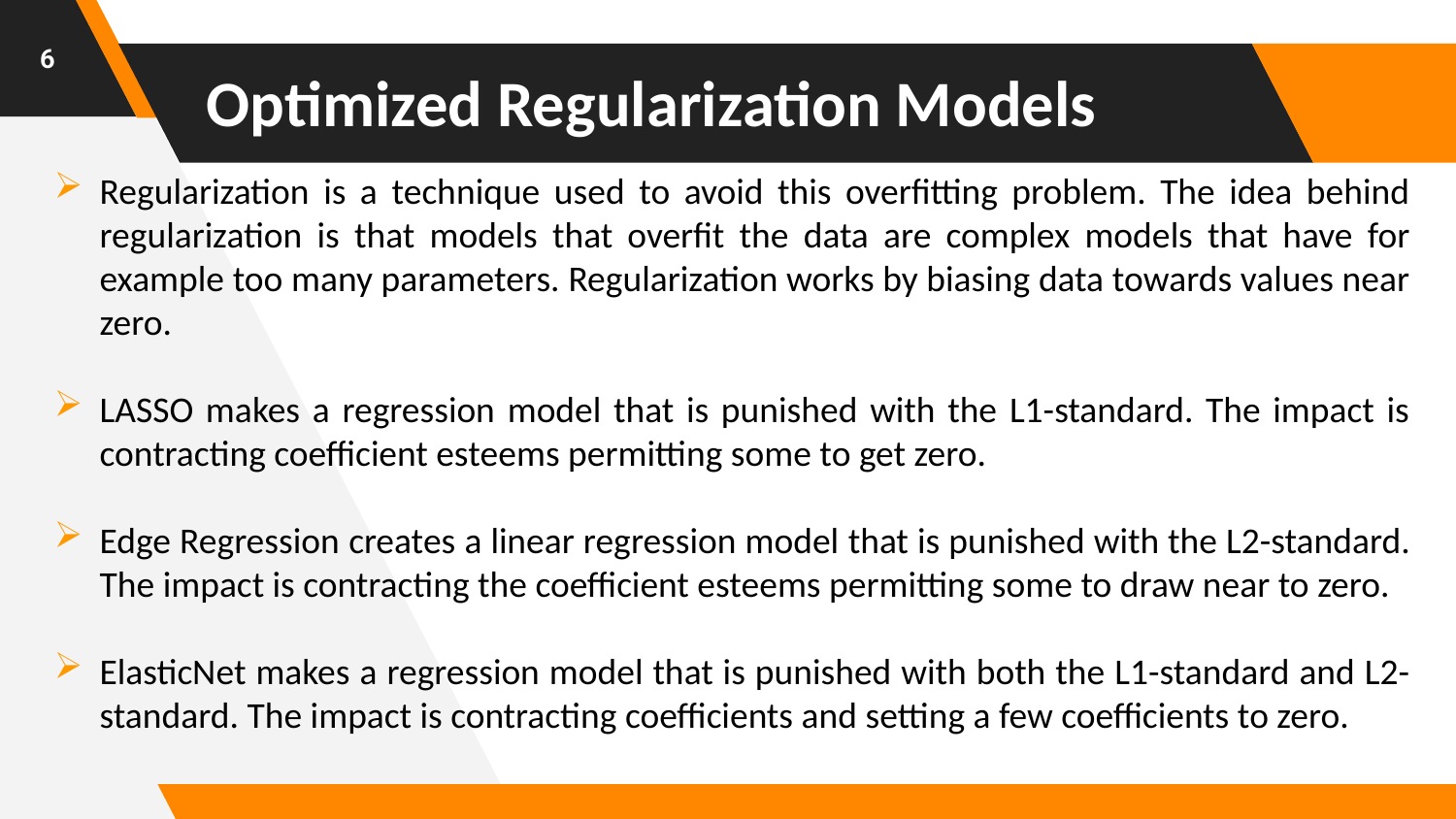

6
Optimized Regularization Models
Regularization is a technique used to avoid this overfitting problem. The idea behind regularization is that models that overfit the data are complex models that have for example too many parameters. Regularization works by biasing data towards values near zero.

LASSO makes a regression model that is punished with the L1-standard. The impact is contracting coefficient esteems permitting some to get zero.

Edge Regression creates a linear regression model that is punished with the L2-standard. The impact is contracting the coefficient esteems permitting some to draw near to zero.

ElasticNet makes a regression model that is punished with both the L1-standard and L2-standard. The impact is contracting coefficients and setting a few coefficients to zero.